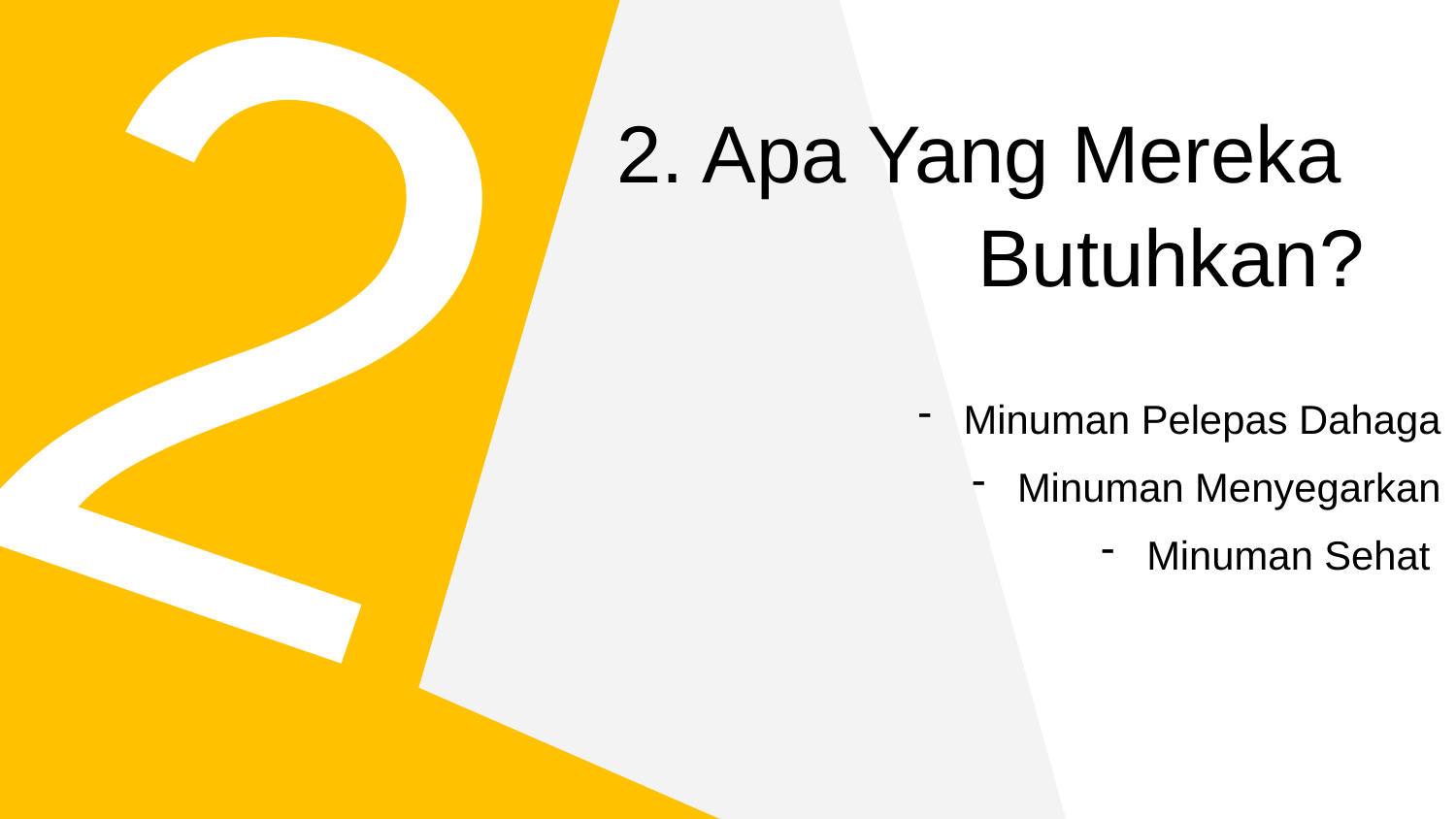

2
# 2. Apa Yang Mereka Butuhkan?

Minuman Pelepas Dahaga
Minuman Menyegarkan
Minuman Sehat